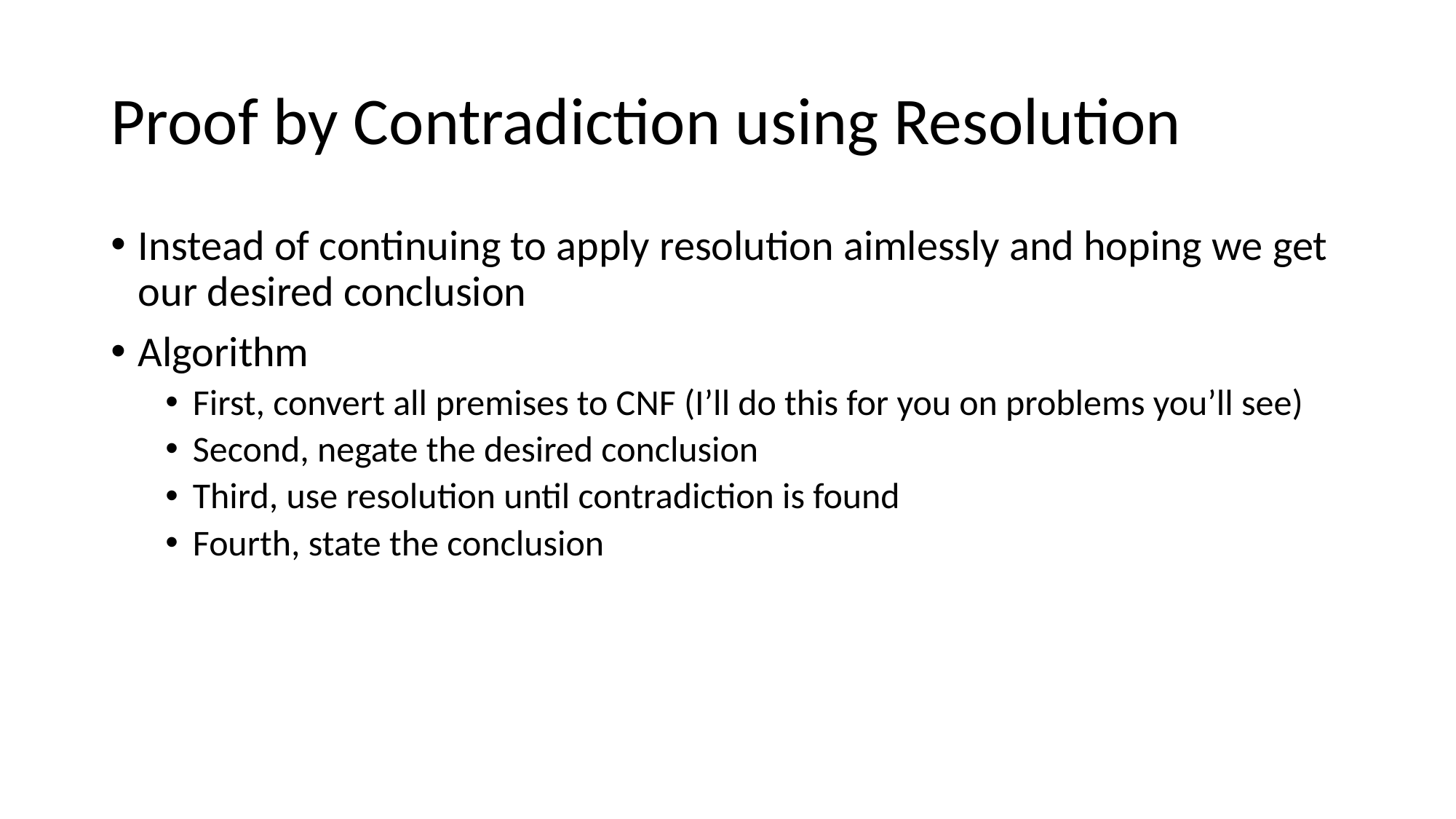

# Proof by Contradiction using Resolution
Instead of continuing to apply resolution aimlessly and hoping we get our desired conclusion
Algorithm
First, convert all premises to CNF (I’ll do this for you on problems you’ll see)
Second, negate the desired conclusion
Third, use resolution until contradiction is found
Fourth, state the conclusion